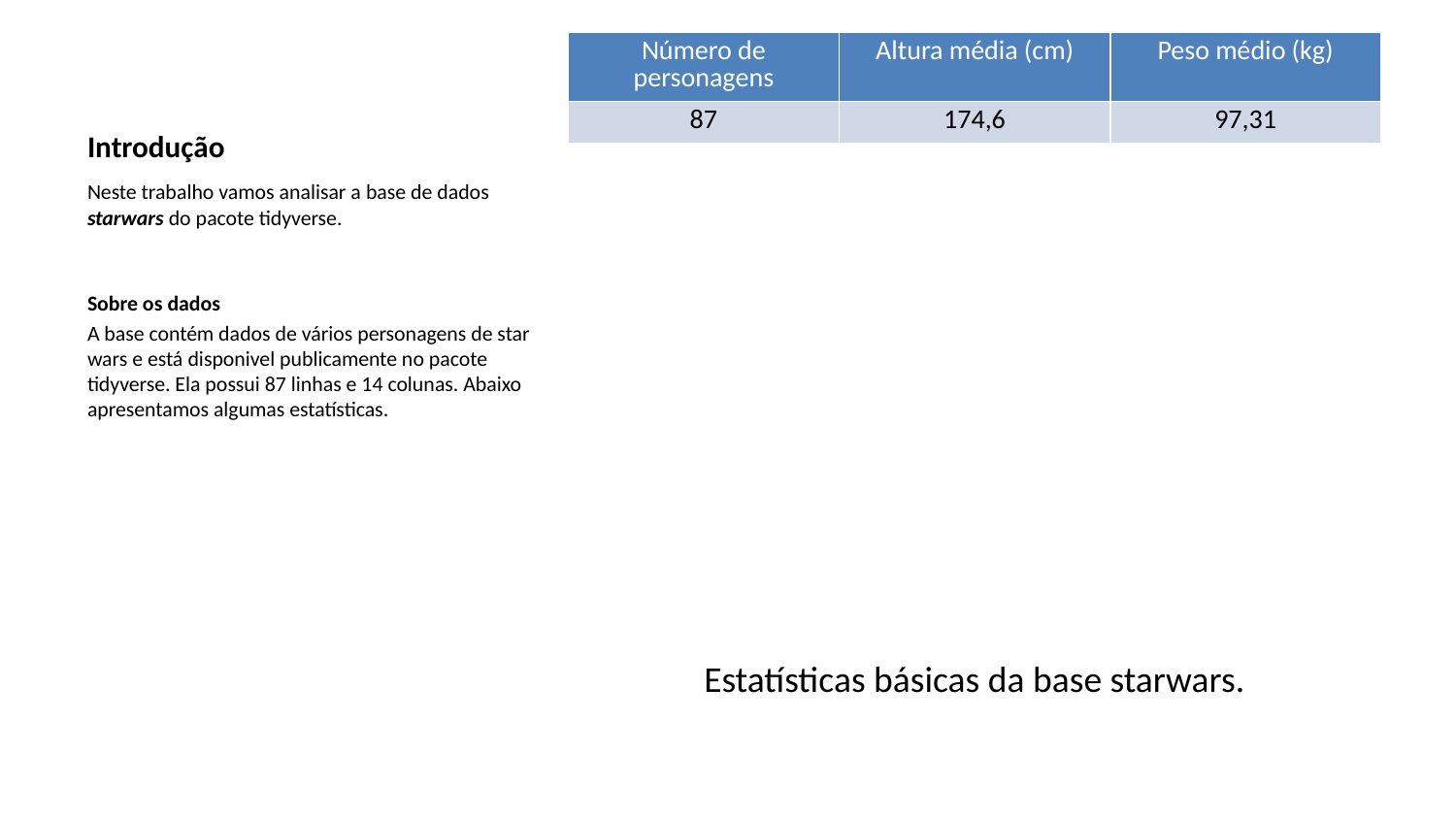

| Número de personagens | Altura média (cm) | Peso médio (kg) |
| --- | --- | --- |
| 87 | 174,6 | 97,31 |
# Introdução
Neste trabalho vamos analisar a base de dados starwars do pacote tidyverse.
Sobre os dados
A base contém dados de vários personagens de star wars e está disponivel publicamente no pacote tidyverse. Ela possui 87 linhas e 14 colunas. Abaixo apresentamos algumas estatísticas.
Estatísticas básicas da base starwars.